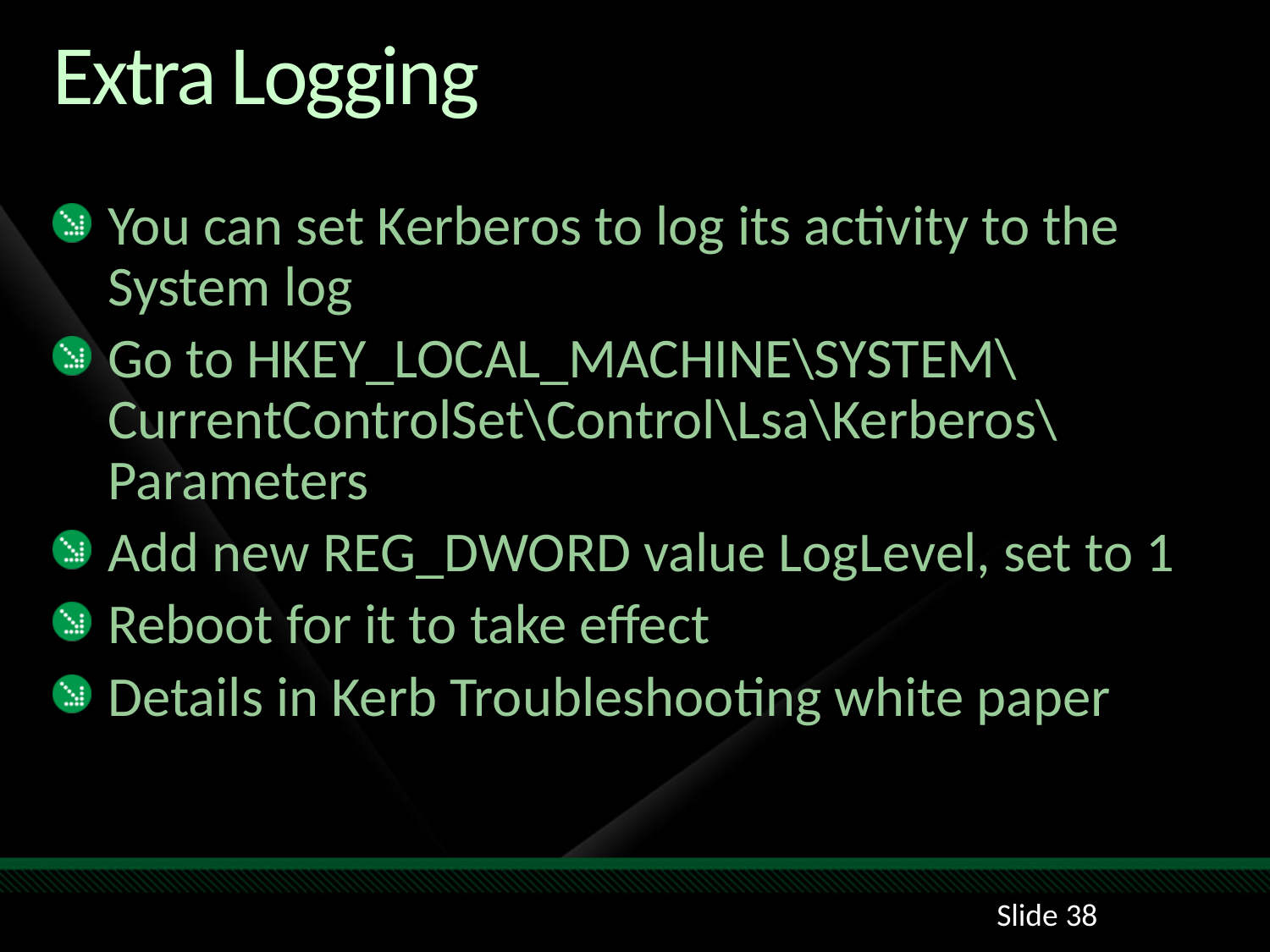

# Extra Logging
You can set Kerberos to log its activity to the System log
Go to HKEY_LOCAL_MACHINE\SYSTEM\CurrentControlSet\Control\Lsa\Kerberos\Parameters
Add new REG_DWORD value LogLevel, set to 1
Reboot for it to take effect
Details in Kerb Troubleshooting white paper
Slide 38